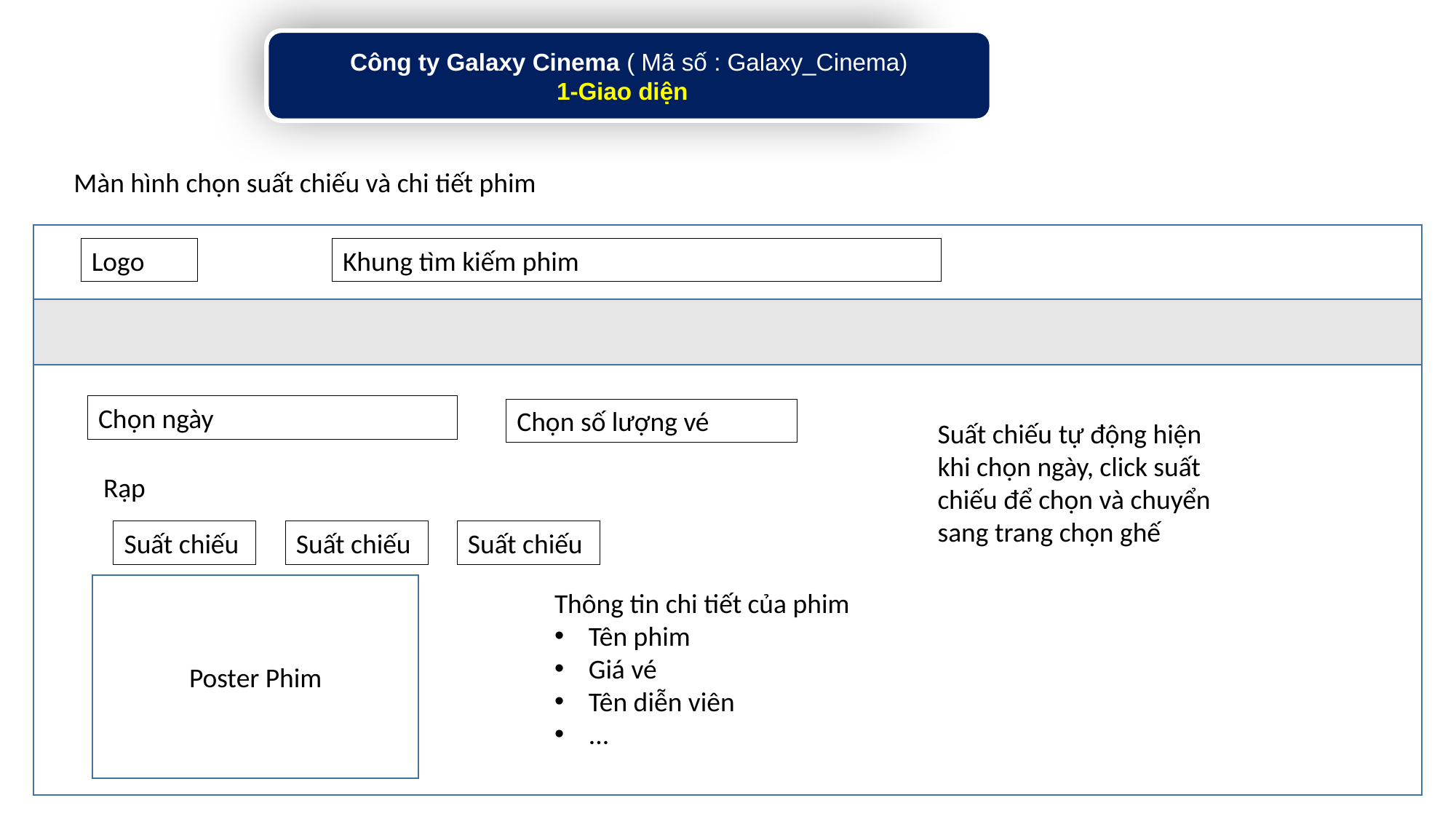

Công ty Galaxy Cinema ( Mã số : Galaxy_Cinema)
1-Giao diện
Màn hình chọn suất chiếu và chi tiết phim

Logo
Khung tìm kiếm phim

Chọn ngày
Chọn số lượng vé
Suất chiếu tự động hiện khi chọn ngày, click suất chiếu để chọn và chuyển sang trang chọn ghế
Rạp
Suất chiếu
Suất chiếu
Suất chiếu
Poster Phim
Thông tin chi tiết của phim
Tên phim
Giá vé
Tên diễn viên
...